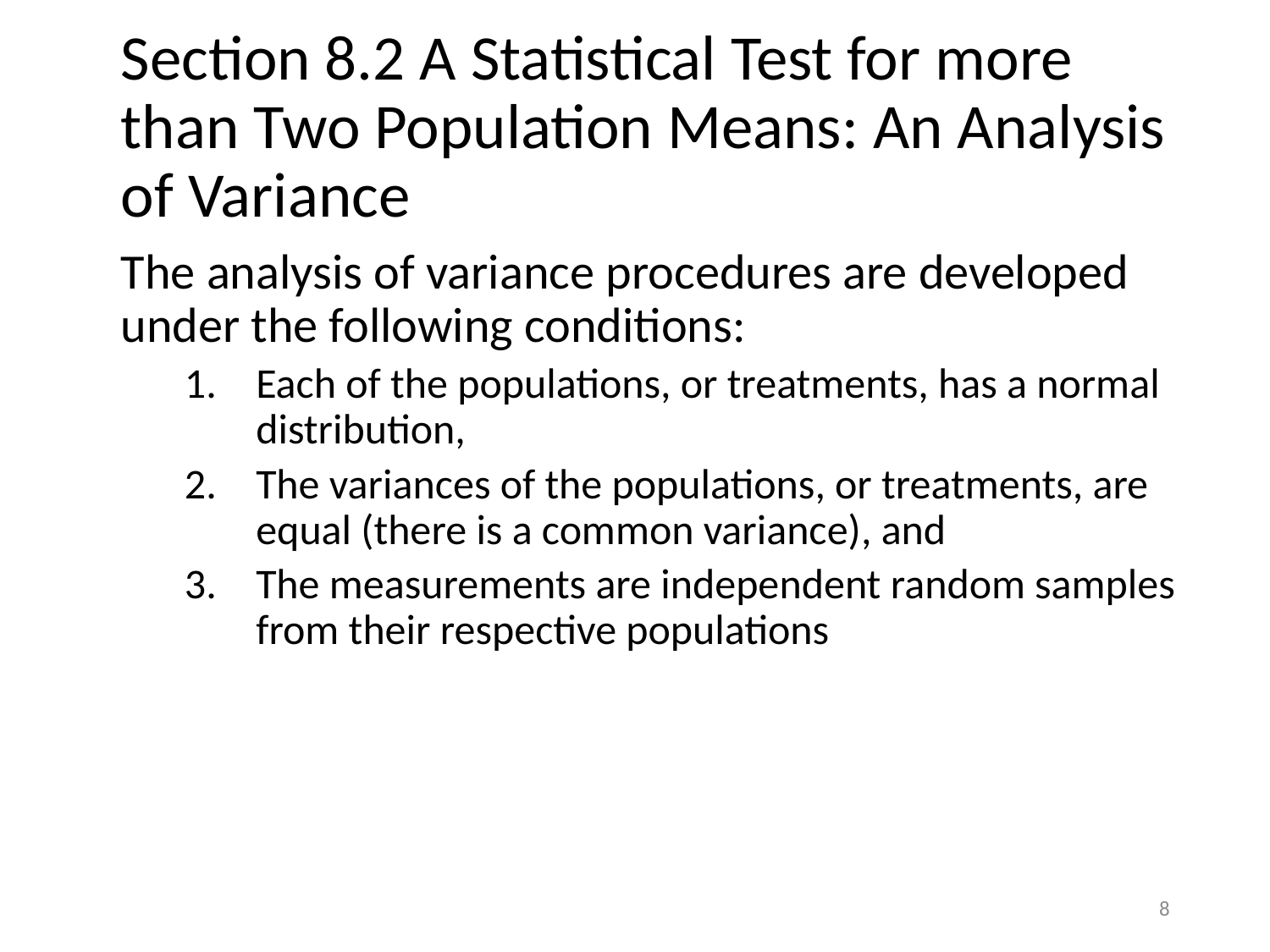

Section 8.2 A Statistical Test for more than Two Population Means: An Analysis of Variance
The analysis of variance procedures are developed under the following conditions:
Each of the populations, or treatments, has a normal distribution,
The variances of the populations, or treatments, are equal (there is a common variance), and
The measurements are independent random samples from their respective populations
8